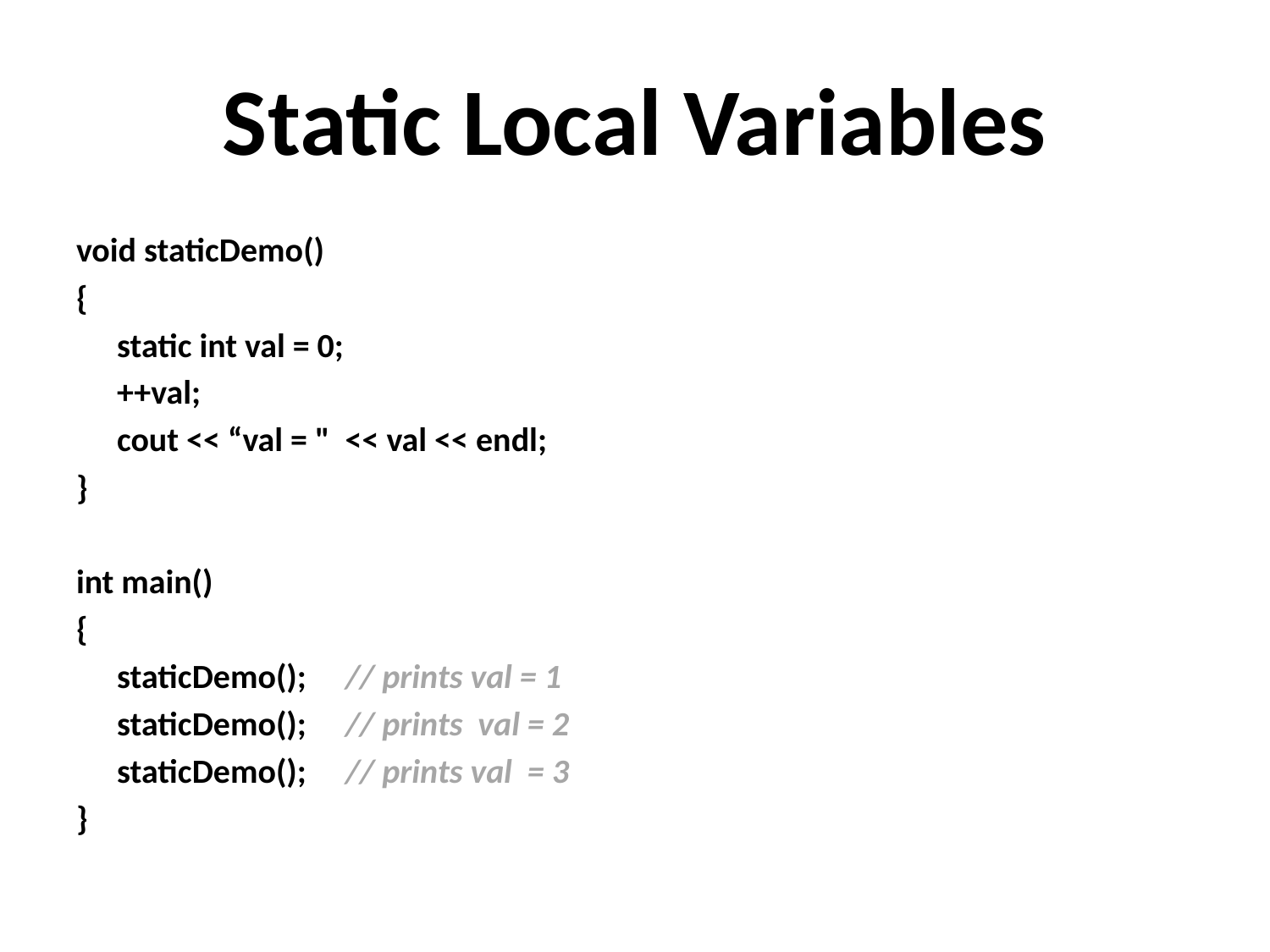

# Static Local Variables
void staticDemo()
{
	static int val = 0;
	++val;
	cout << “val = "  << val << endl;
}

int main()
{
	staticDemo();	// prints val = 1
	staticDemo();	// prints  val = 2
	staticDemo();	// prints val  = 3
}